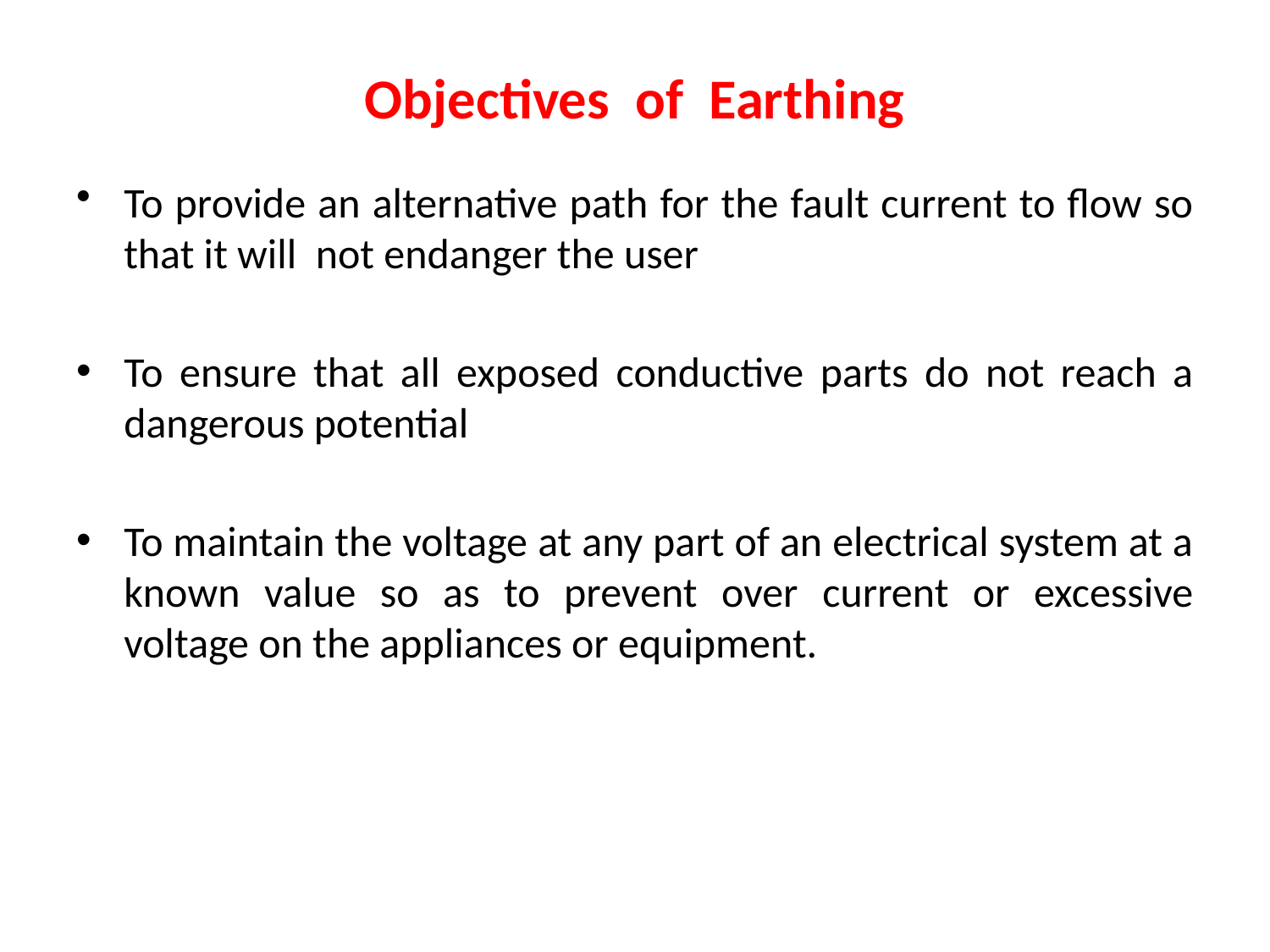

# Objectives  of  Earthing
To provide an alternative path for the fault current to flow so that it will  not endanger the user

To ensure that all exposed conductive parts do not reach a dangerous potential

To maintain the voltage at any part of an electrical system at a known value so as to prevent over current or excessive voltage on the appliances or equipment.